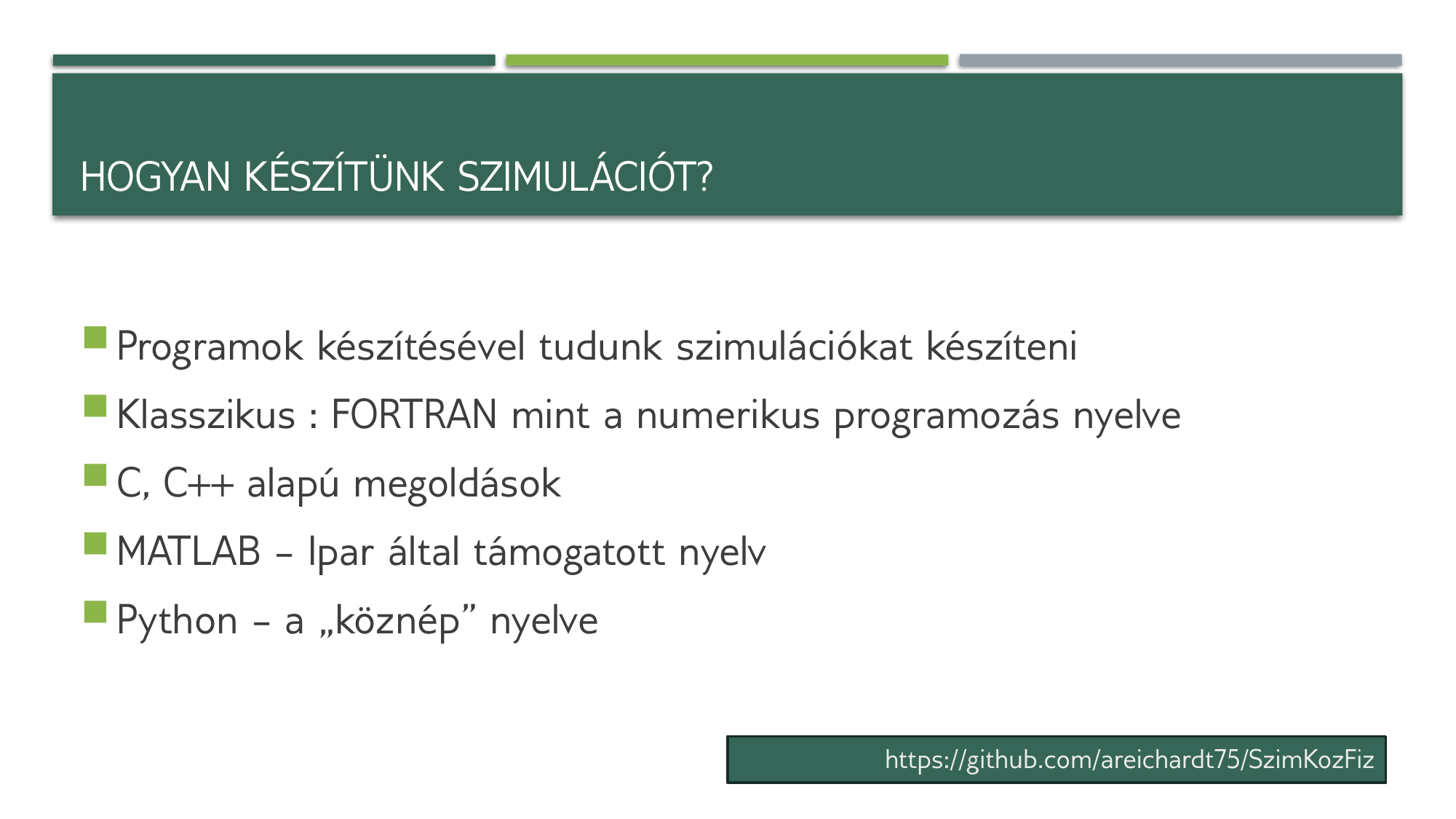

# Hogyan készítünk szimulációt?
Programok készítésével tudunk szimulációkat készíteni
Klasszikus : FORTRAN mint a numerikus programozás nyelve
C, C++ alapú megoldások
MATLAB – Ipar által támogatott nyelv
Python – a „köznép” nyelve

https://github.com/areichardt75/SzimKozFiz